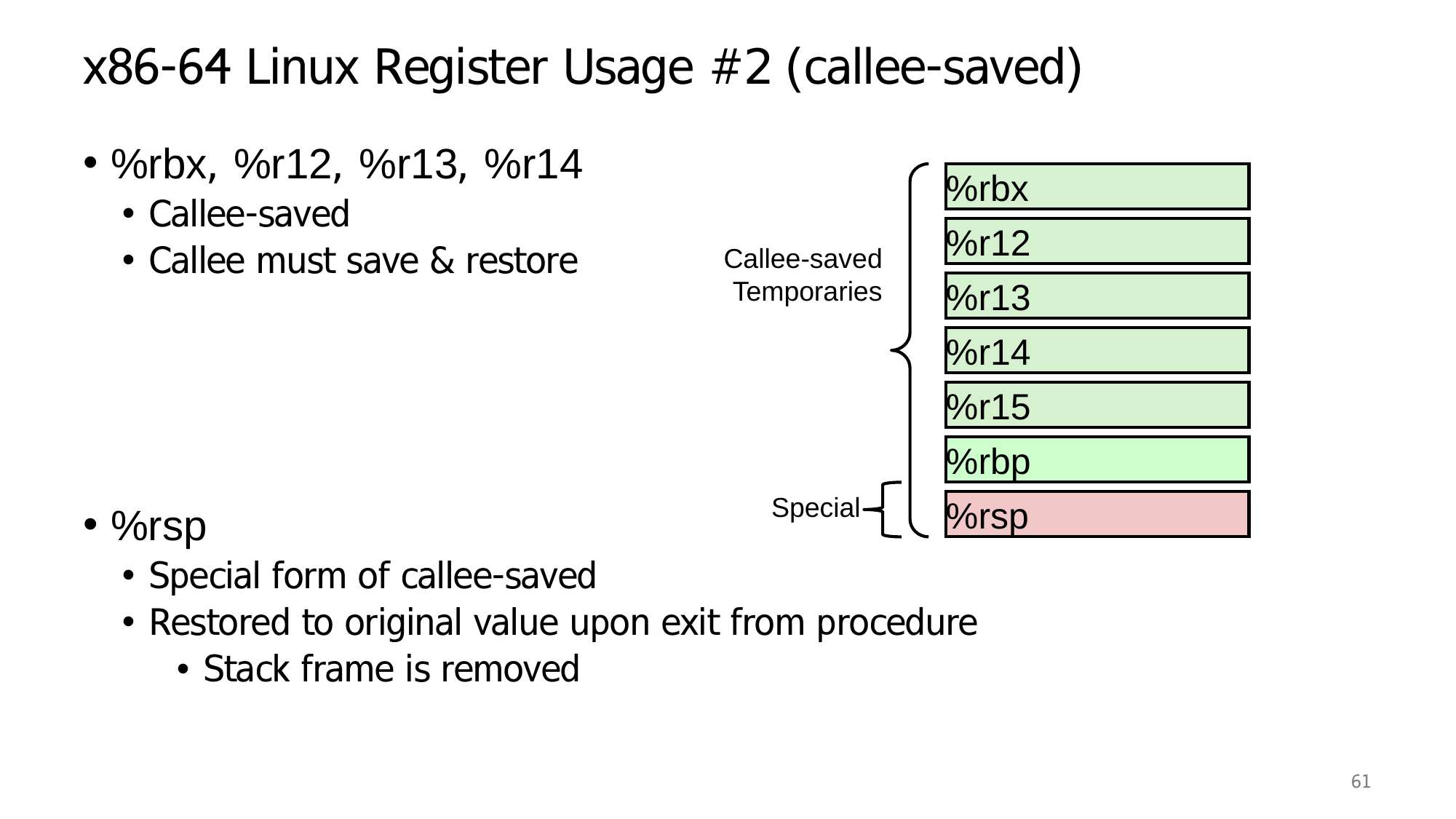

# x86-64 Linux Register Usage #2 (callee-saved)
%rbx, %r12, %r13, %r14
Callee-saved
Callee must save & restore

%rsp
Special form of callee-saved
Restored to original value upon exit from procedure
Stack frame is removed

%rbx
%r12
Callee-saved
Temporaries
%r13
%r14
%r15
%rbp

Special
%rsp
61